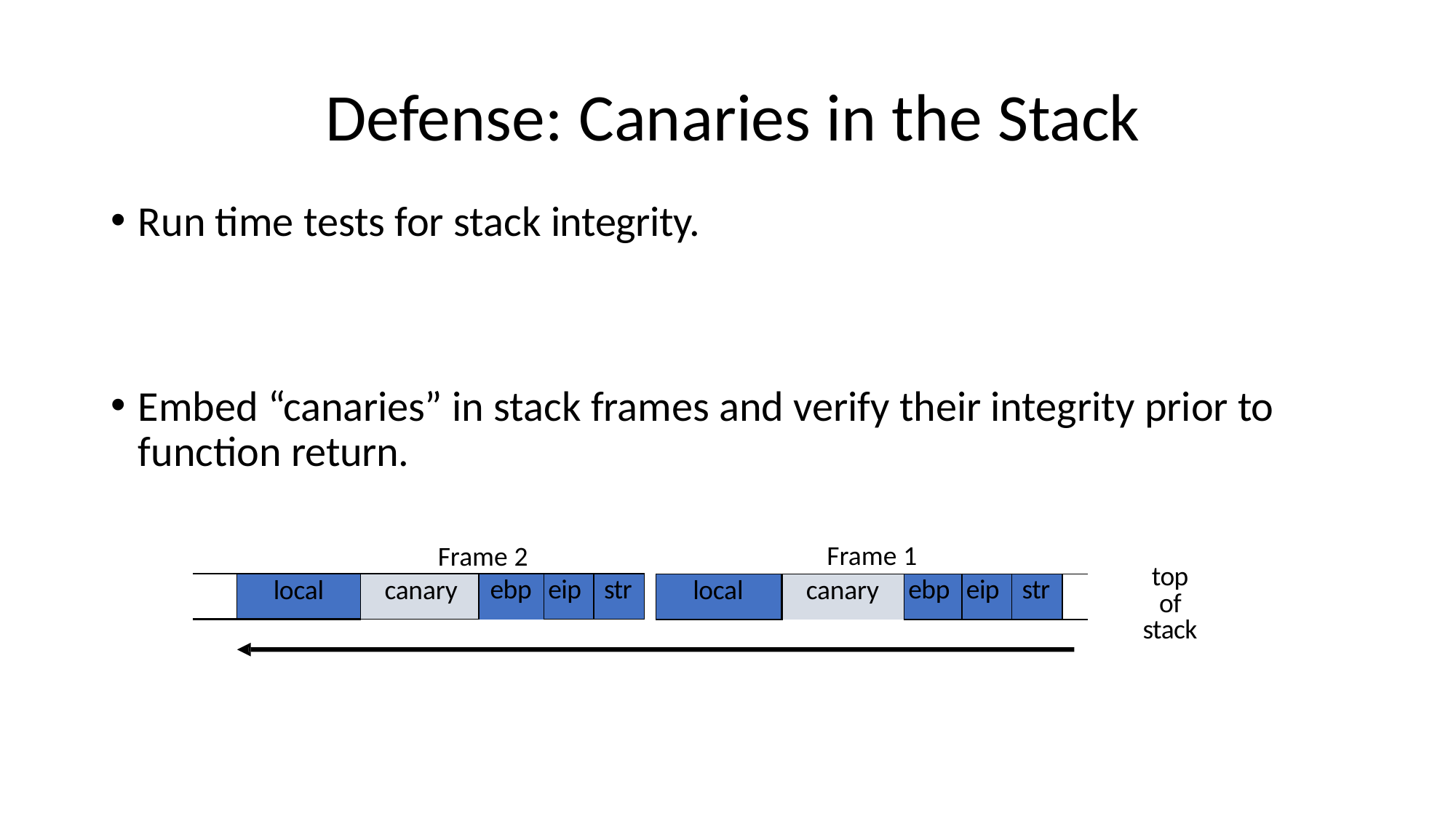

# Defense: Canaries in the Stack
Run time tests for stack integrity.
Embed “canaries” in stack frames and verify their integrity prior to function return.
Frame 1
Frame 2
top of stack
|  | local | canary | ebp | eip | str |
| --- | --- | --- | --- | --- | --- |
| local | canary | ebp | eip | str |  |
| --- | --- | --- | --- | --- | --- |